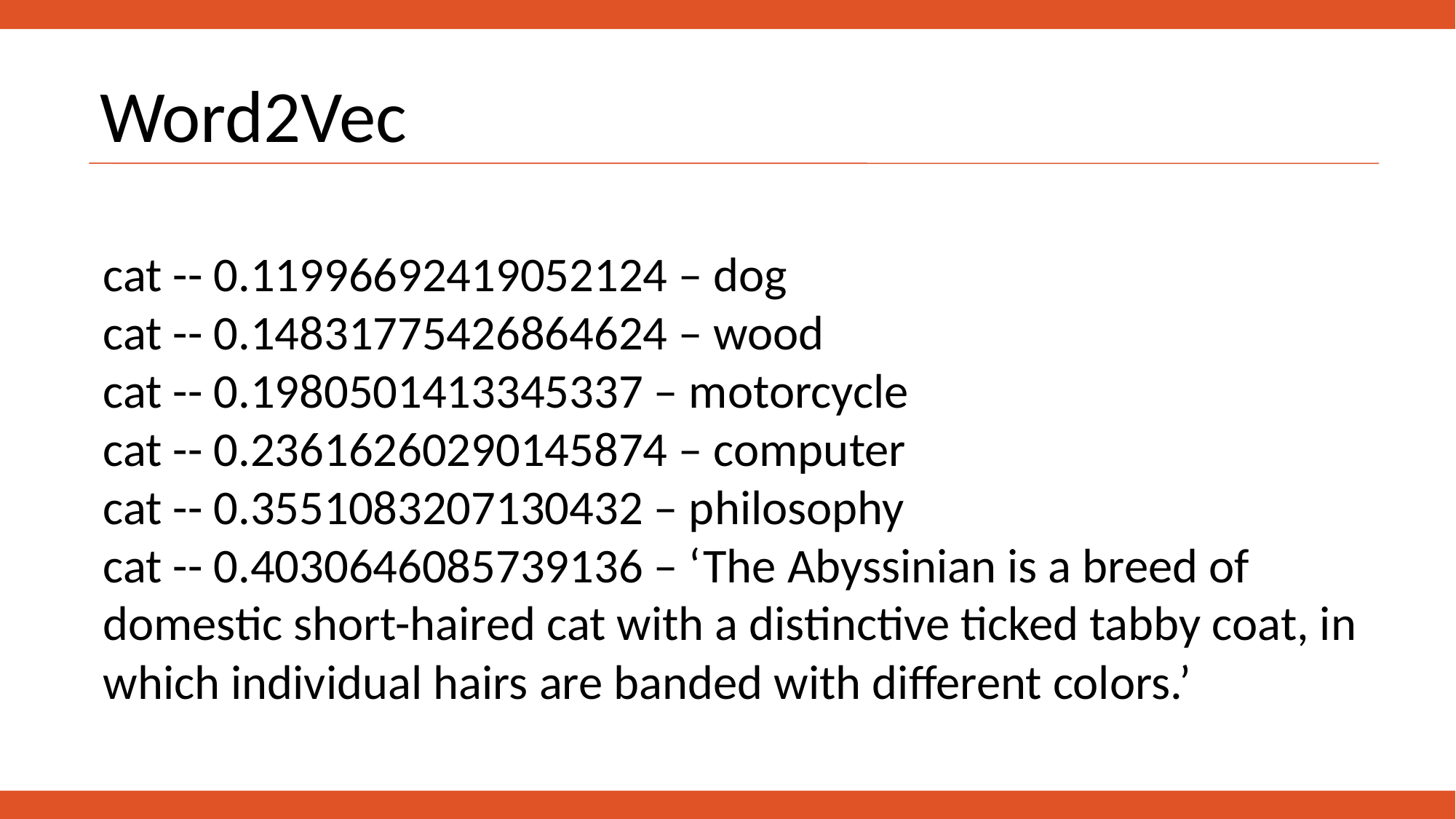

Word2Vec
cat -- 0.11996692419052124 – dog
cat -- 0.14831775426864624 – wood
cat -- 0.1980501413345337 – motorcycle
cat -- 0.23616260290145874 – computer
cat -- 0.3551083207130432 – philosophy
cat -- 0.4030646085739136 – ‘The Abyssinian is a breed of domestic short-haired cat with a distinctive ticked tabby coat, in which individual hairs are banded with different colors.’